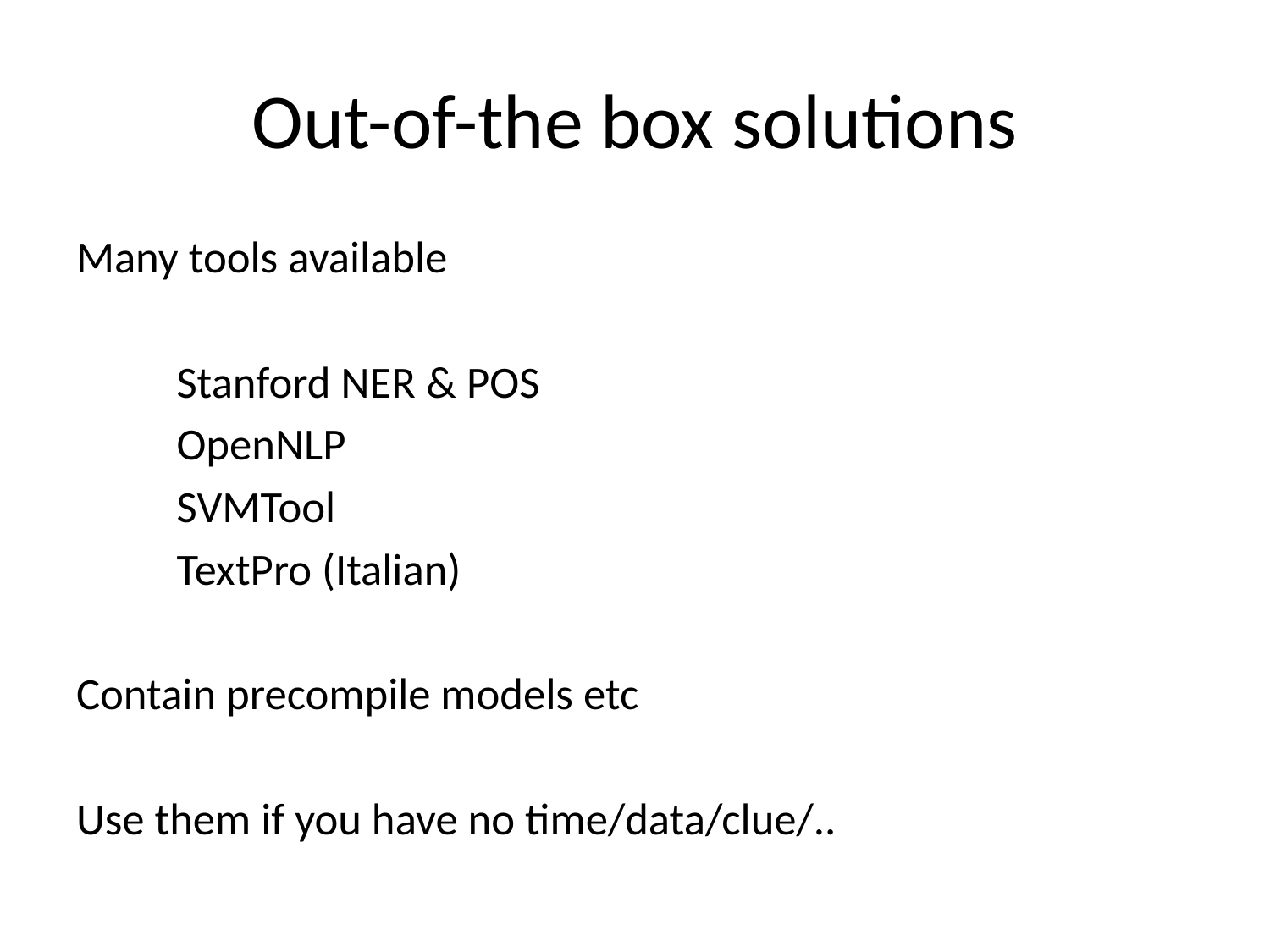

# Out-of-the box solutions
Many tools available

	Stanford NER & POS
	OpenNLP
	SVMTool
	TextPro (Italian)

Contain precompile models etc

Use them if you have no time/data/clue/..